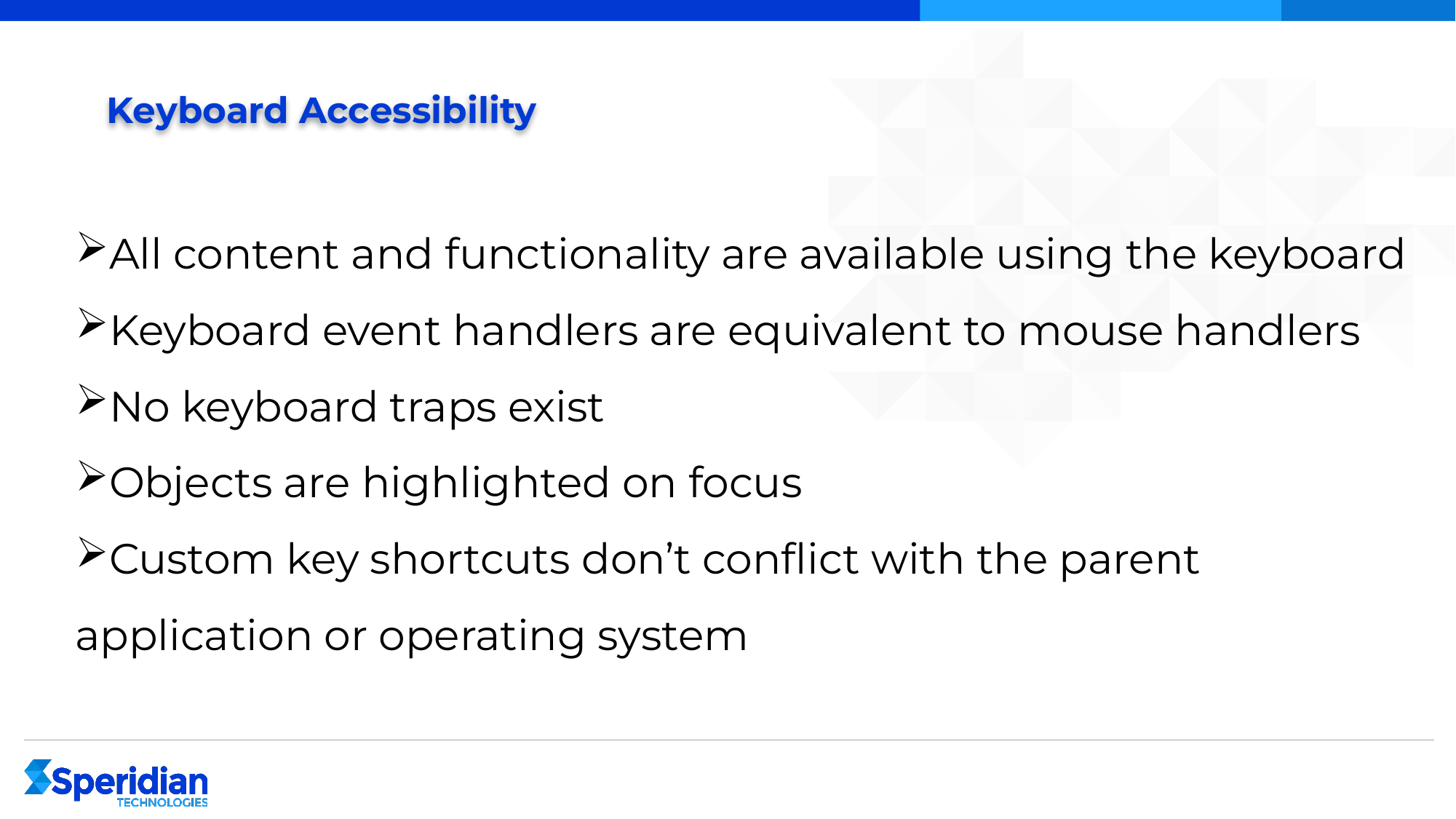

# Keyboard Accessibility
All content and functionality are available using the keyboard
Keyboard event handlers are equivalent to mouse handlers
No keyboard traps exist
Objects are highlighted on focus
Custom key shortcuts don’t conflict with the parent application or operating system